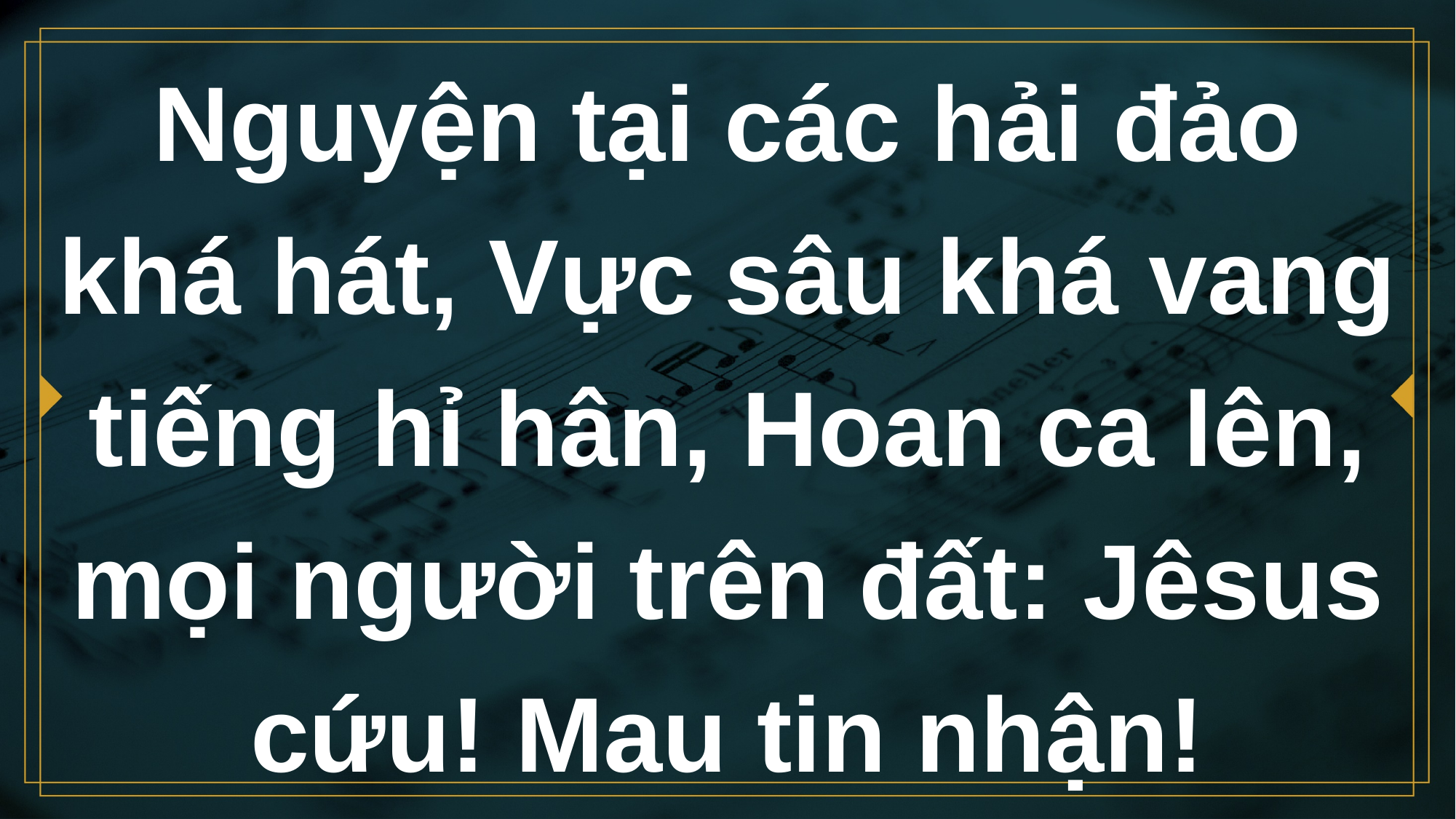

# Nguyện tại các hải đảo khá hát, Vực sâu khá vang tiếng hỉ hân, Hoan ca lên, mọi người trên đất: Jêsus cứu! Mau tin nhận!